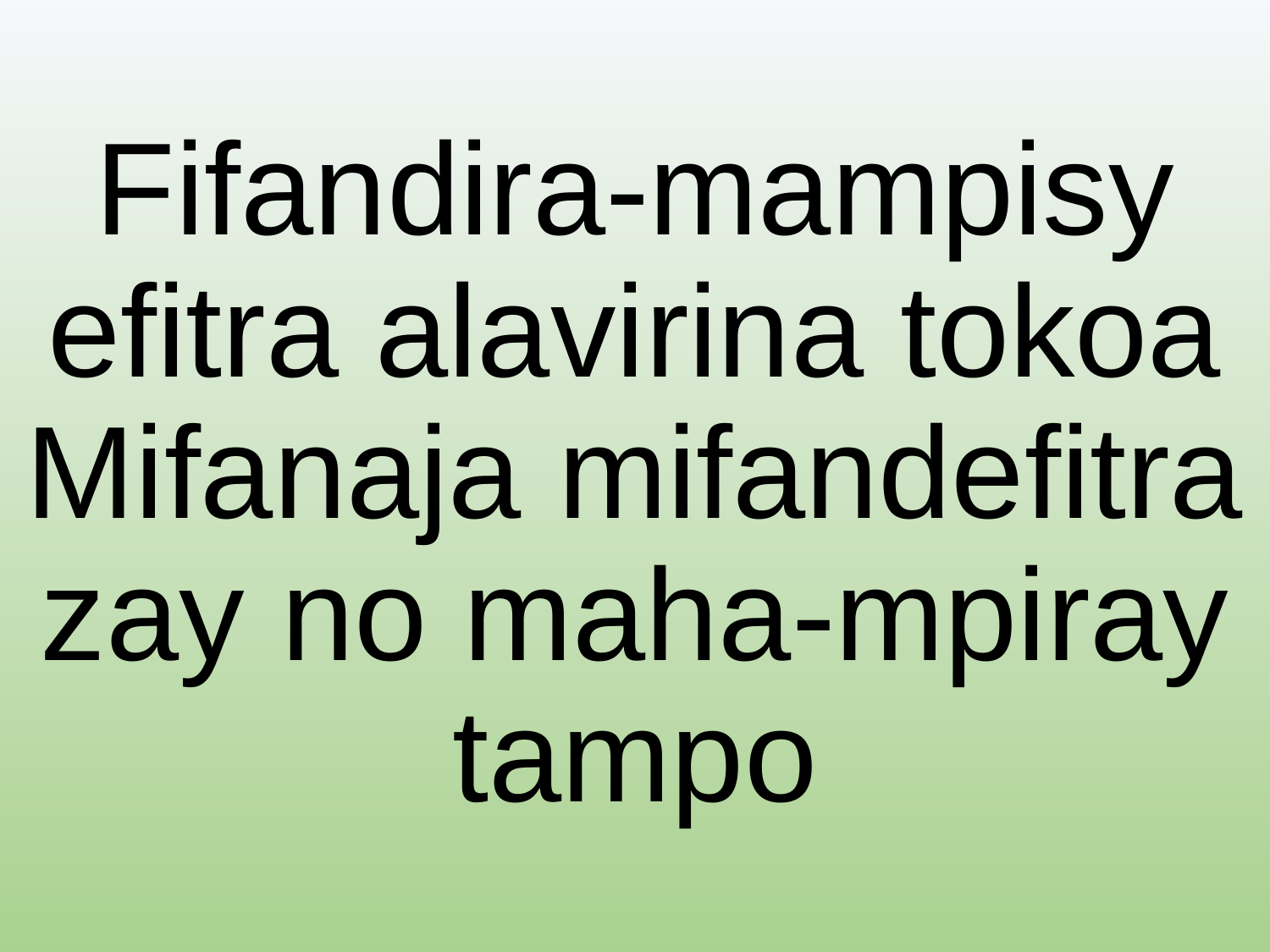

# Fifandira-mampisy efitra alavirina tokoa Mifanaja mifandefitra zay no maha-mpiray tampo